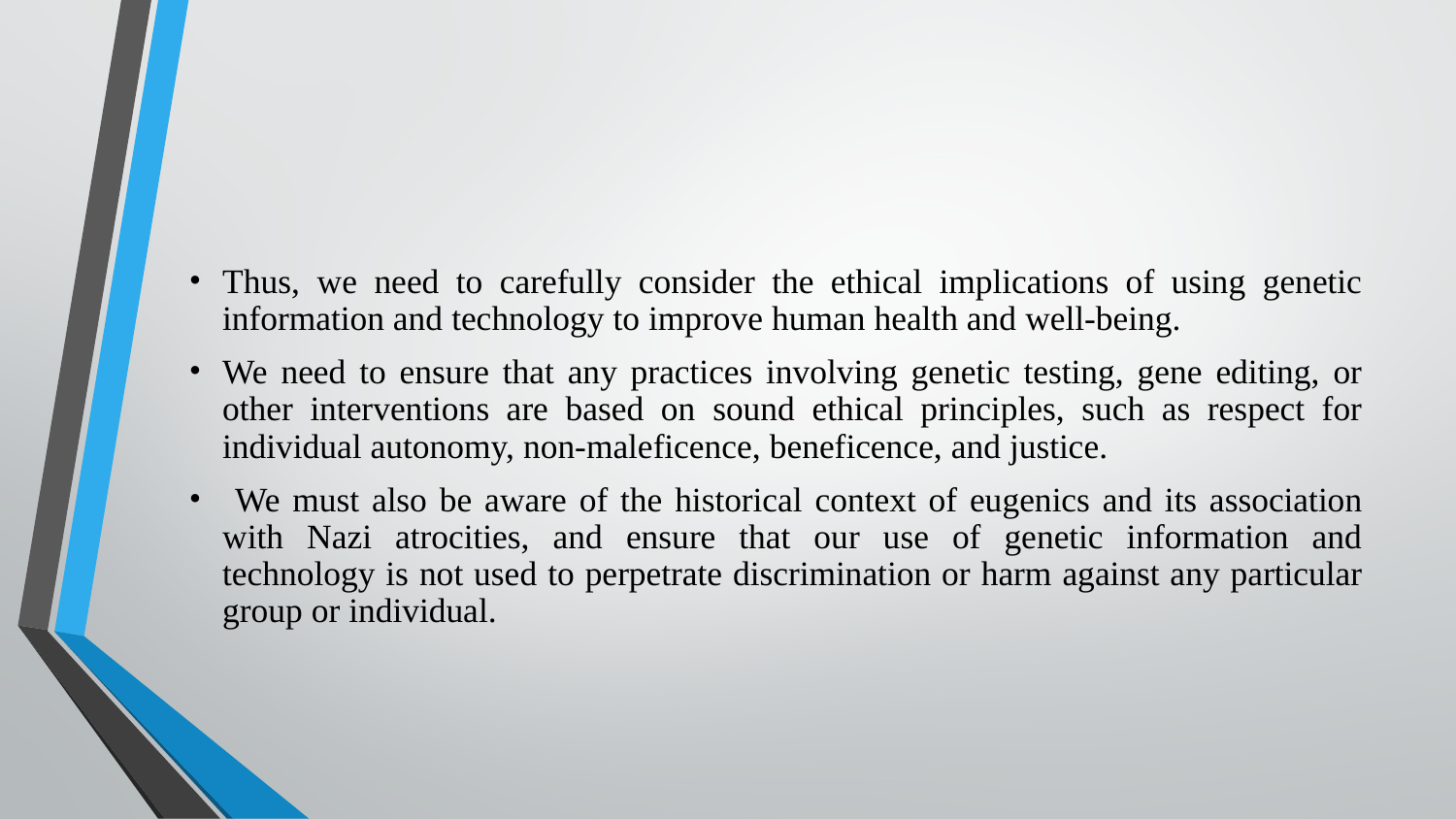

Thus, we need to carefully consider the ethical implications of using genetic information and technology to improve human health and well-being.
We need to ensure that any practices involving genetic testing, gene editing, or other interventions are based on sound ethical principles, such as respect for individual autonomy, non-maleficence, beneficence, and justice.
 We must also be aware of the historical context of eugenics and its association with Nazi atrocities, and ensure that our use of genetic information and technology is not used to perpetrate discrimination or harm against any particular group or individual.